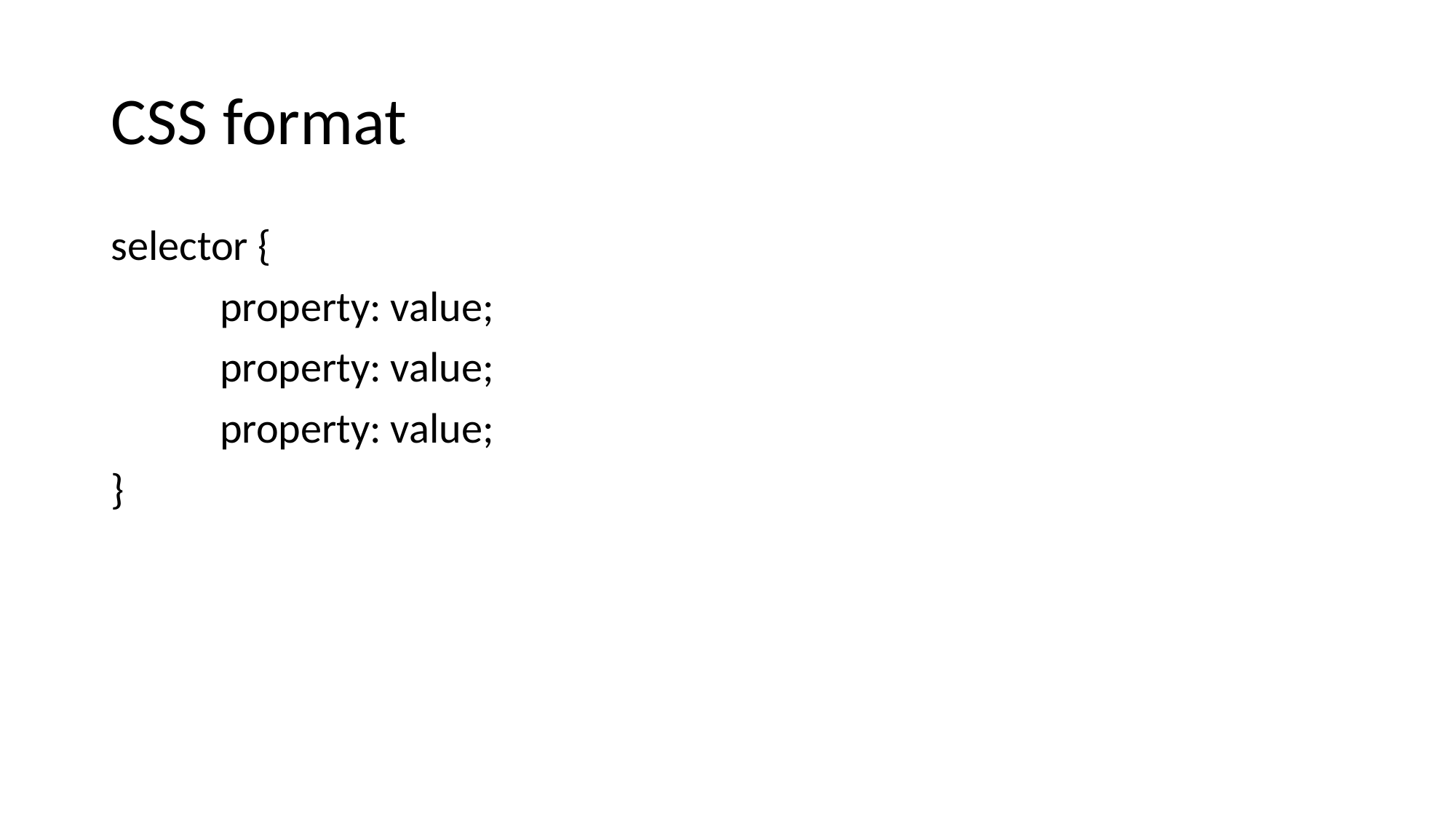

# CSS format
selector {
	property: value;
	property: value;
	property: value;
}